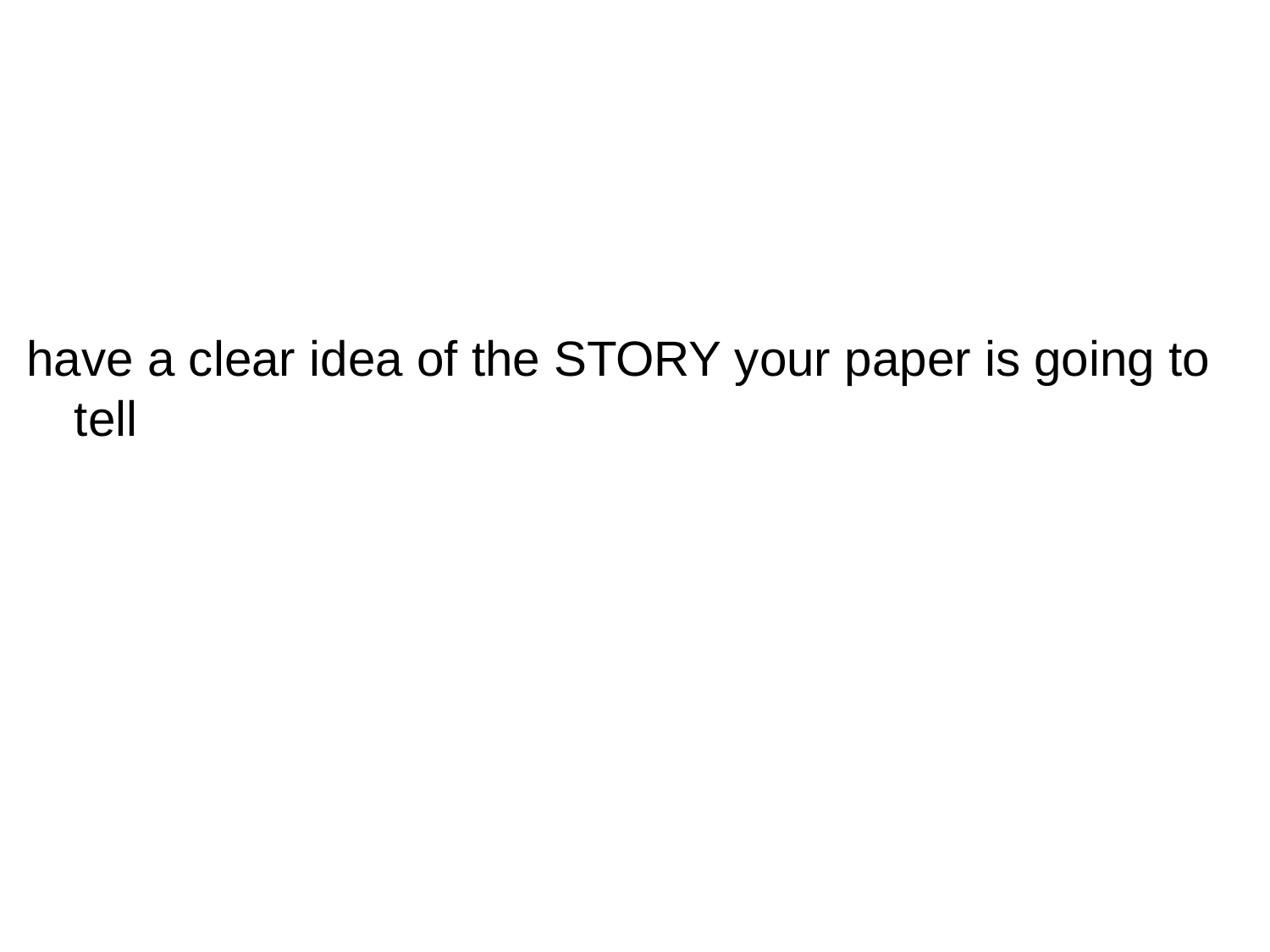

#

have a clear idea of the STORY your paper is going to tell